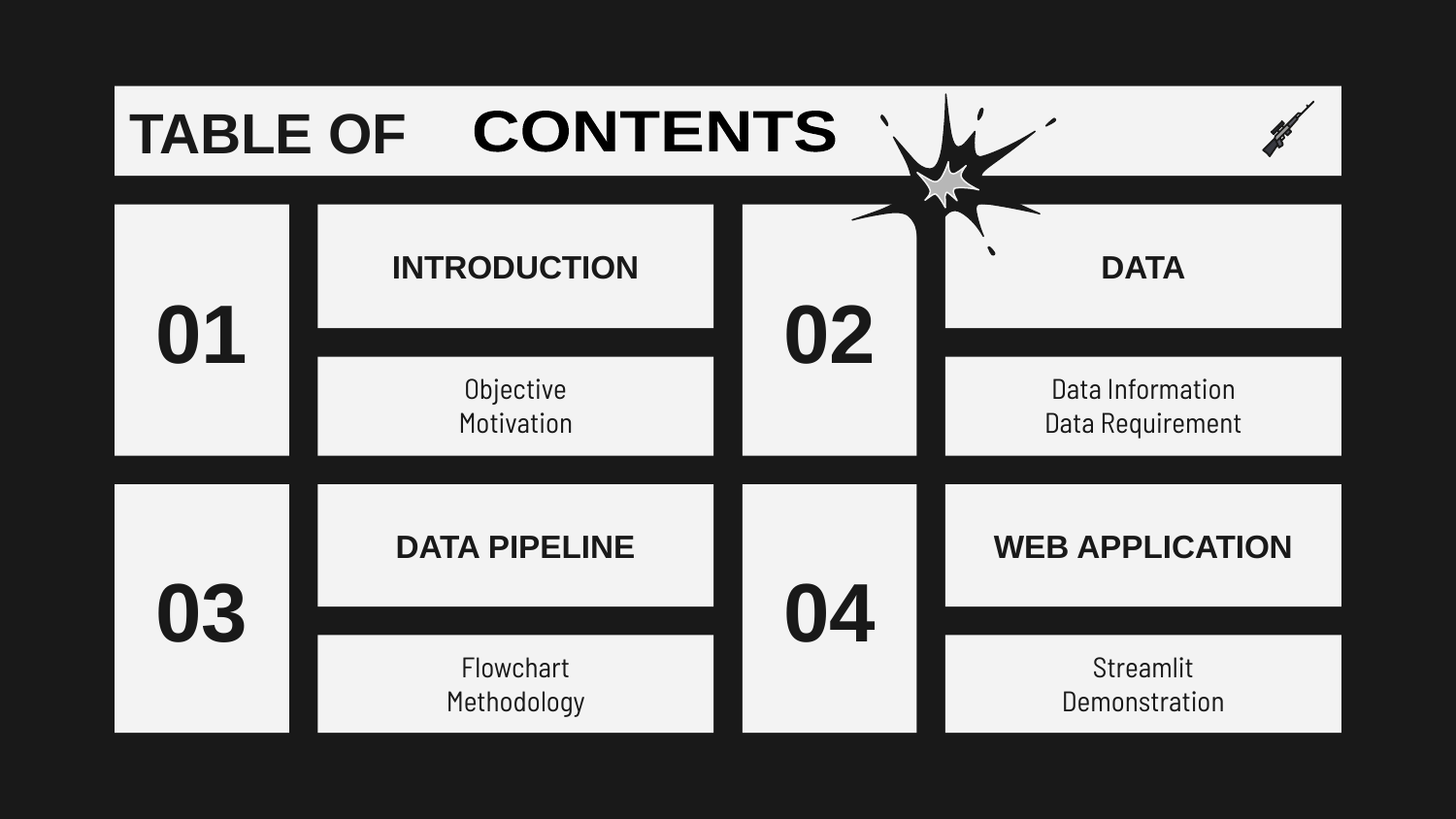

TABLE OF

CONTENTS
01
# INTRODUCTION
02
DATA
Objective
Motivation
Data Information
Data Requirement
03
DATA PIPELINE
04
WEB APPLICATION
Flowchart
Methodology
Streamlit
Demonstration